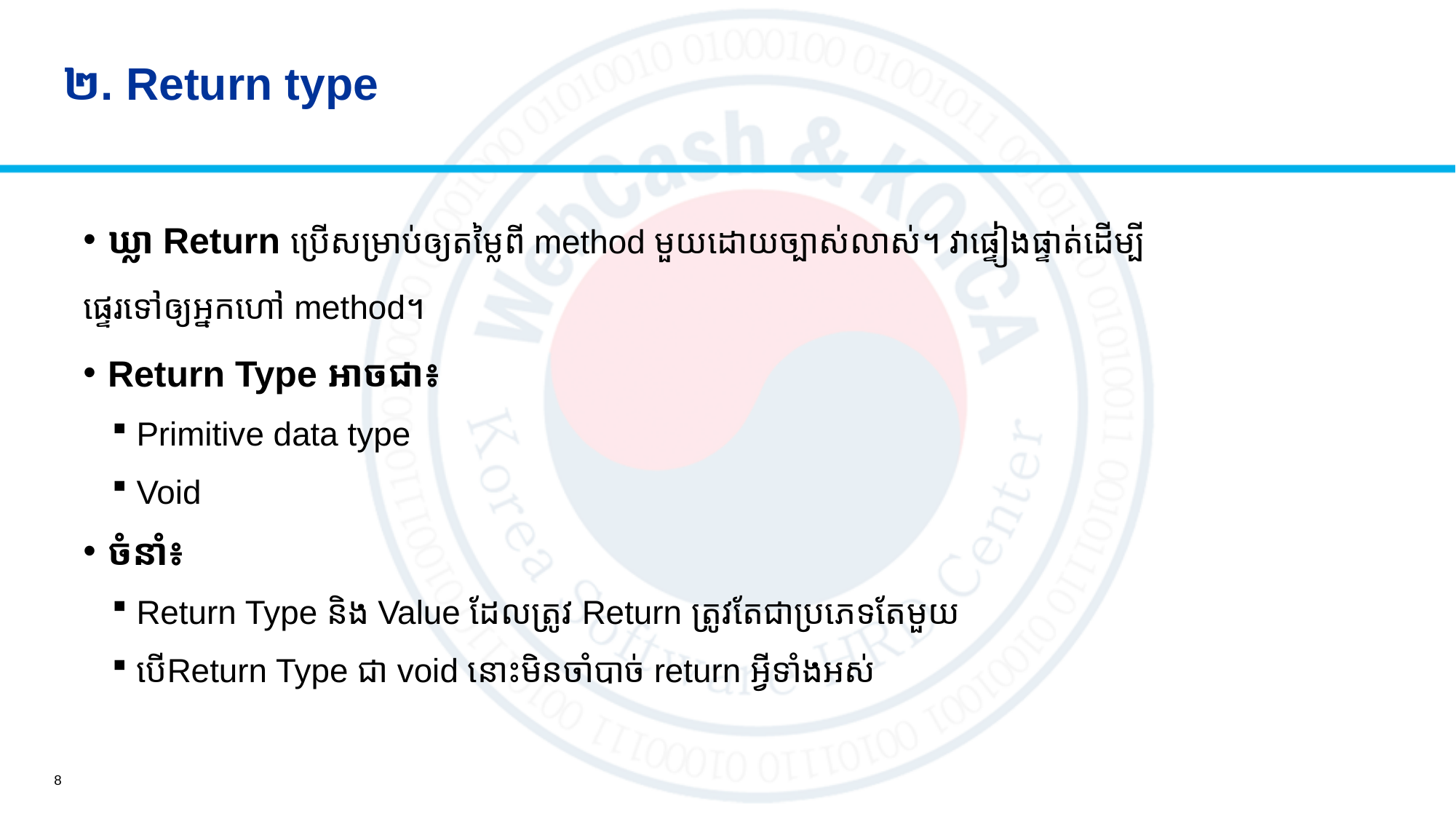

# ២. Return type
ឃ្លា Return ប្រើសម្រាប់ឲ្យតម្លៃពី method មួយដោយច្បាស់លាស់។ វាផ្ទៀងផ្ទាត់ដើម្បី
ផ្ទេរទៅឲ្យអ្នកហៅ method។
Return Type អាចជា៖​
Primitive data type
Void
ចំនាំ៖
Return Type និង Value ដែលត្រូវ Return ត្រូវតែជាប្រភេទតែមួយ
បើReturn Type ជា void នោះមិនចាំបាច់ return អ្វីទាំងអស់

8